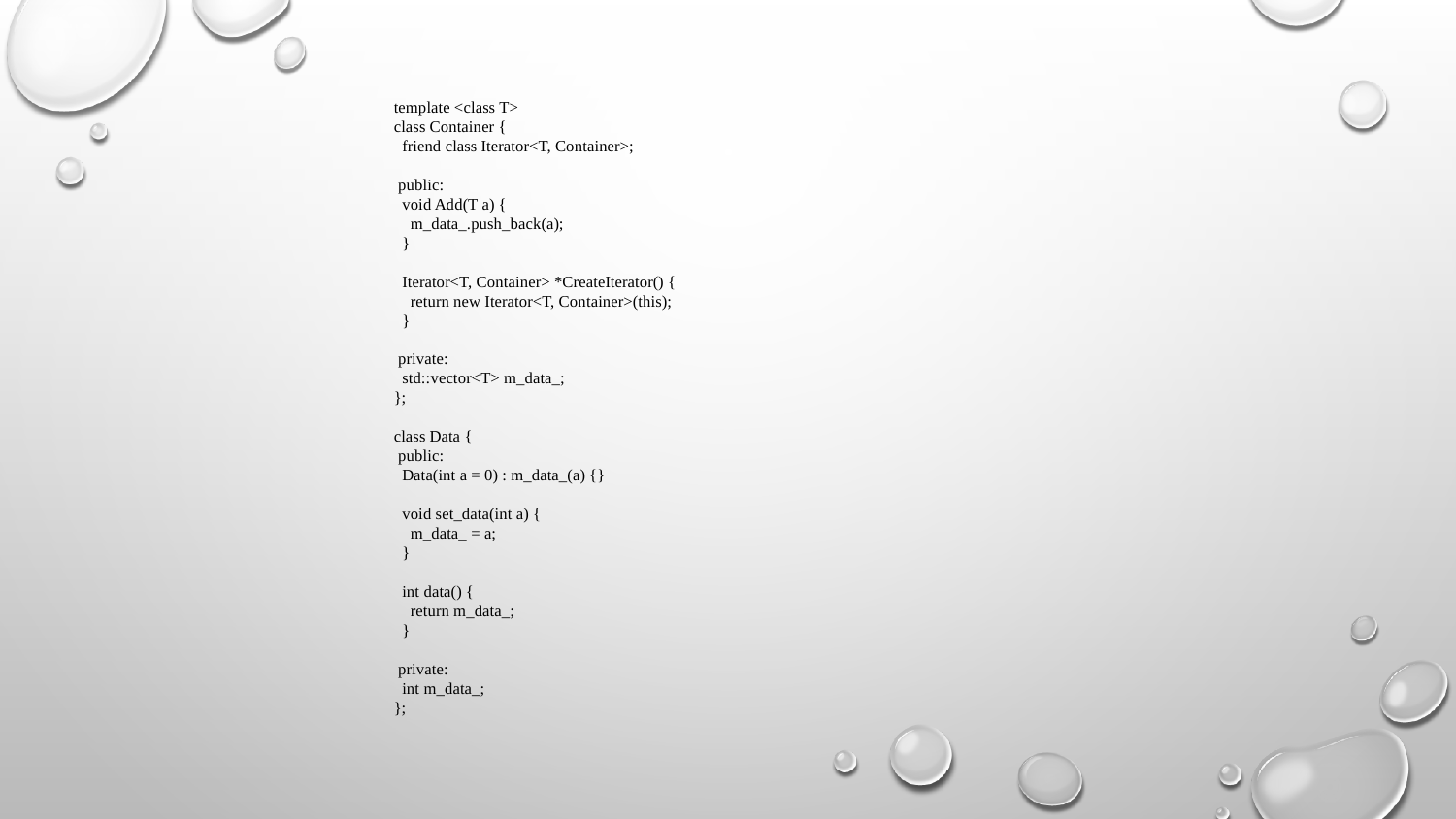

template <class T>
class Container {
  friend class Iterator<T, Container>;

 public:
  void Add(T a) {
    m_data_.push_back(a);
  }

  Iterator<T, Container> *CreateIterator() {
    return new Iterator<T, Container>(this);
  }

 private:
  std::vector<T> m_data_;
};

class Data {
 public:
  Data(int a = 0) : m_data_(a) {}

  void set_data(int a) {
    m_data_ = a;
  }

  int data() {
    return m_data_;
  }

 private:
  int m_data_;
};